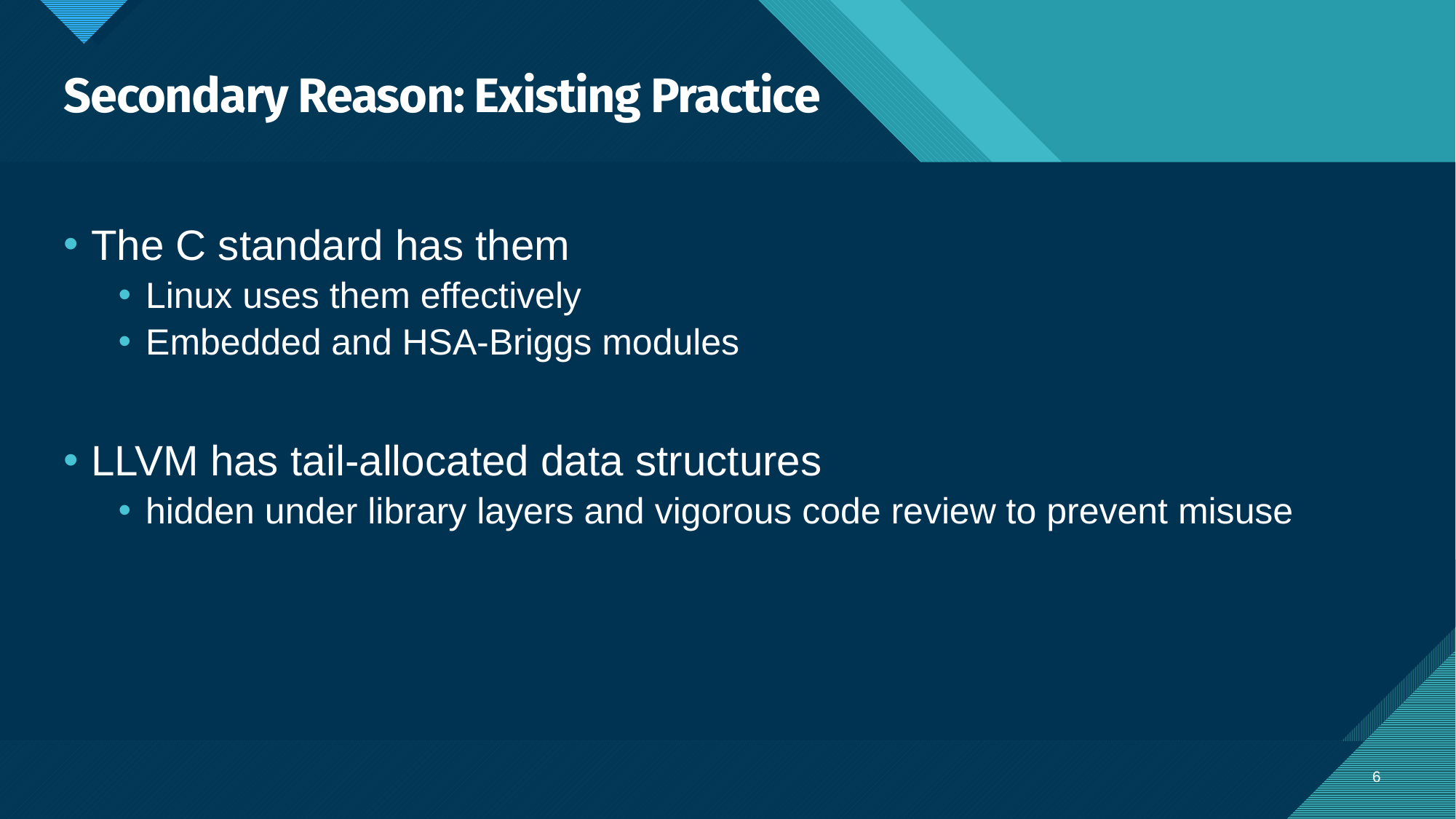

# Secondary Reason: Existing Practice
The C standard has them
Linux uses them effectively
Embedded and HSA-Briggs modules

LLVM has tail-allocated data structures
hidden under library layers and vigorous code review to prevent misuse
6